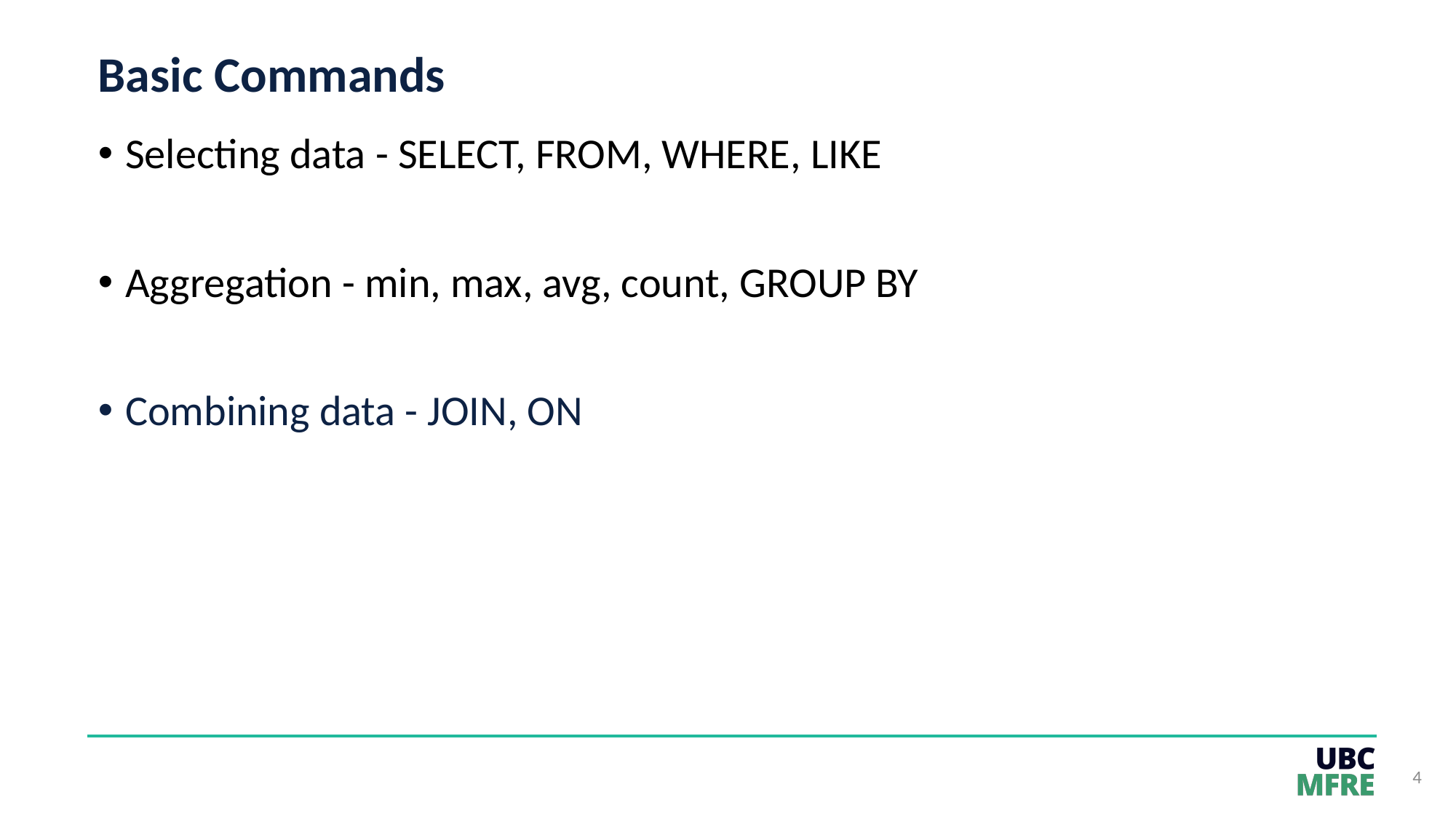

# Basic Commands
Selecting data - SELECT, FROM, WHERE, LIKE

Aggregation - min, max, avg, count, GROUP BY

Combining data - JOIN, ON

4